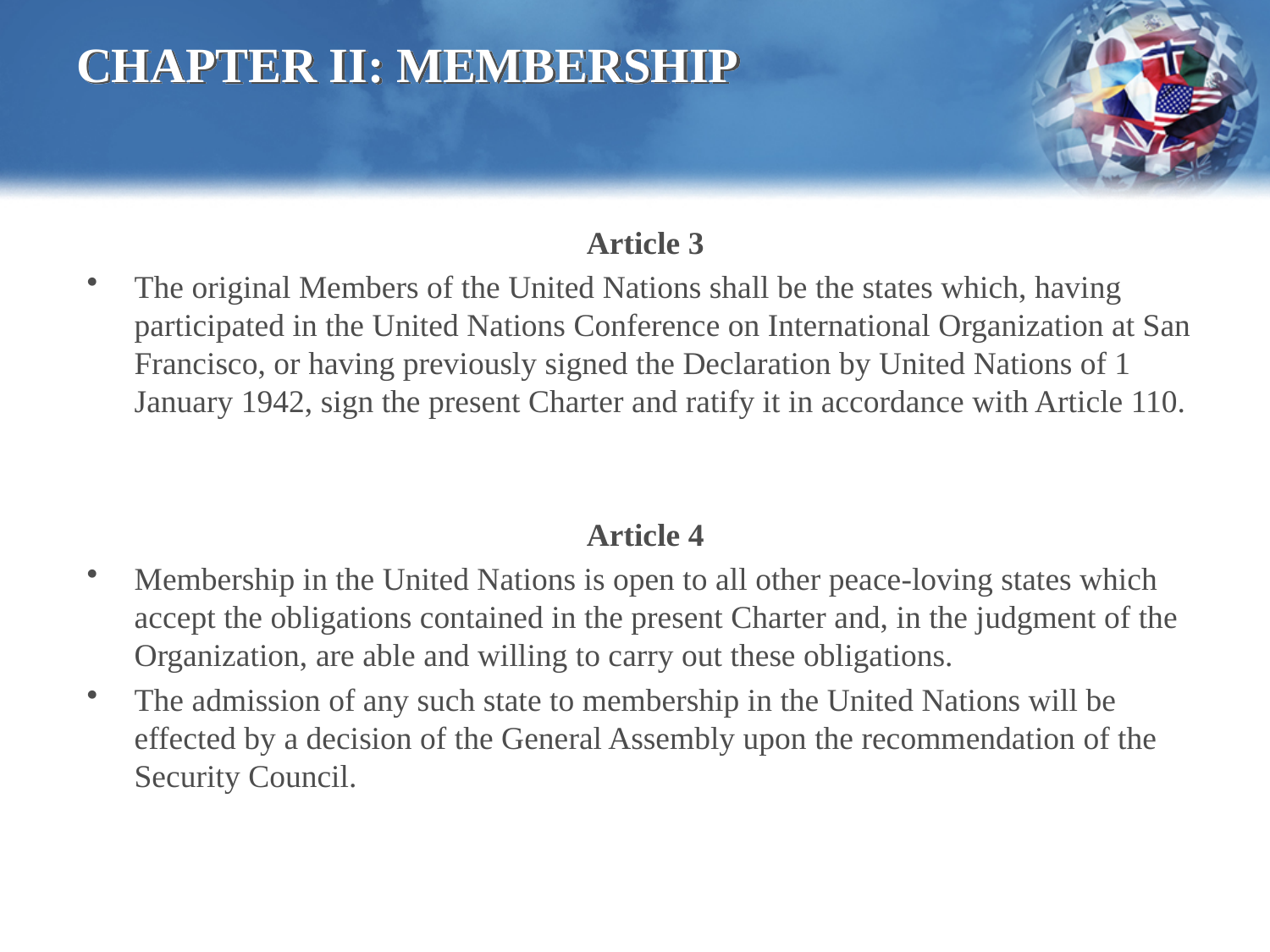

# CHAPTER II: MEMBERSHIP
Article 3
The original Members of the United Nations shall be the states which, having participated in the United Nations Conference on International Organization at San Francisco, or having previously signed the Declaration by United Nations of 1 January 1942, sign the present Charter and ratify it in accordance with Article 110.

Article 4
Membership in the United Nations is open to all other peace-loving states which accept the obligations contained in the present Charter and, in the judgment of the Organization, are able and willing to carry out these obligations.
The admission of any such state to membership in the United Nations will be effected by a decision of the General Assembly upon the recommendation of the Security Council.